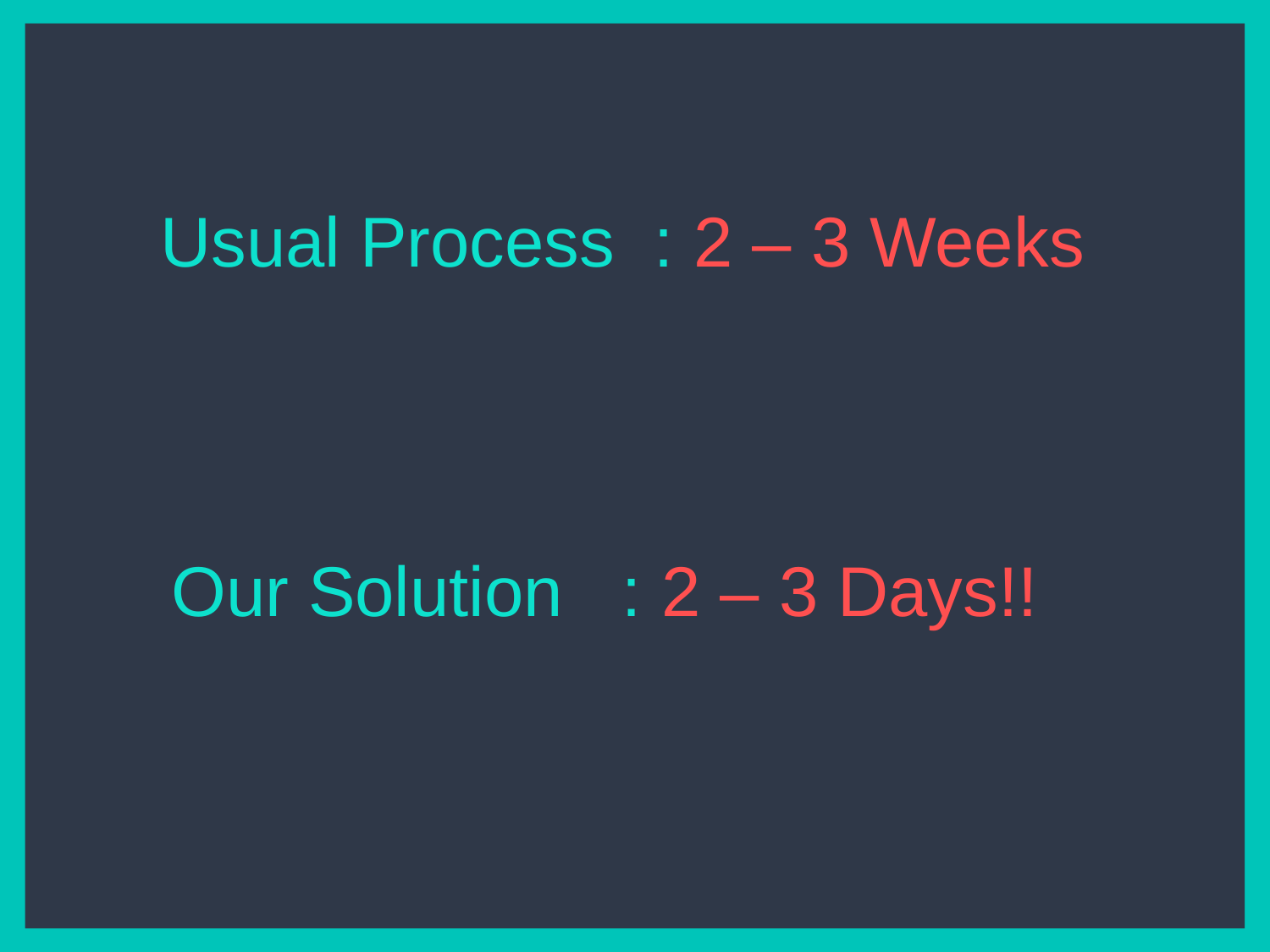

Usual Process  : 2 – 3 Weeks
Our Solution   : 2 – 3 Days!!